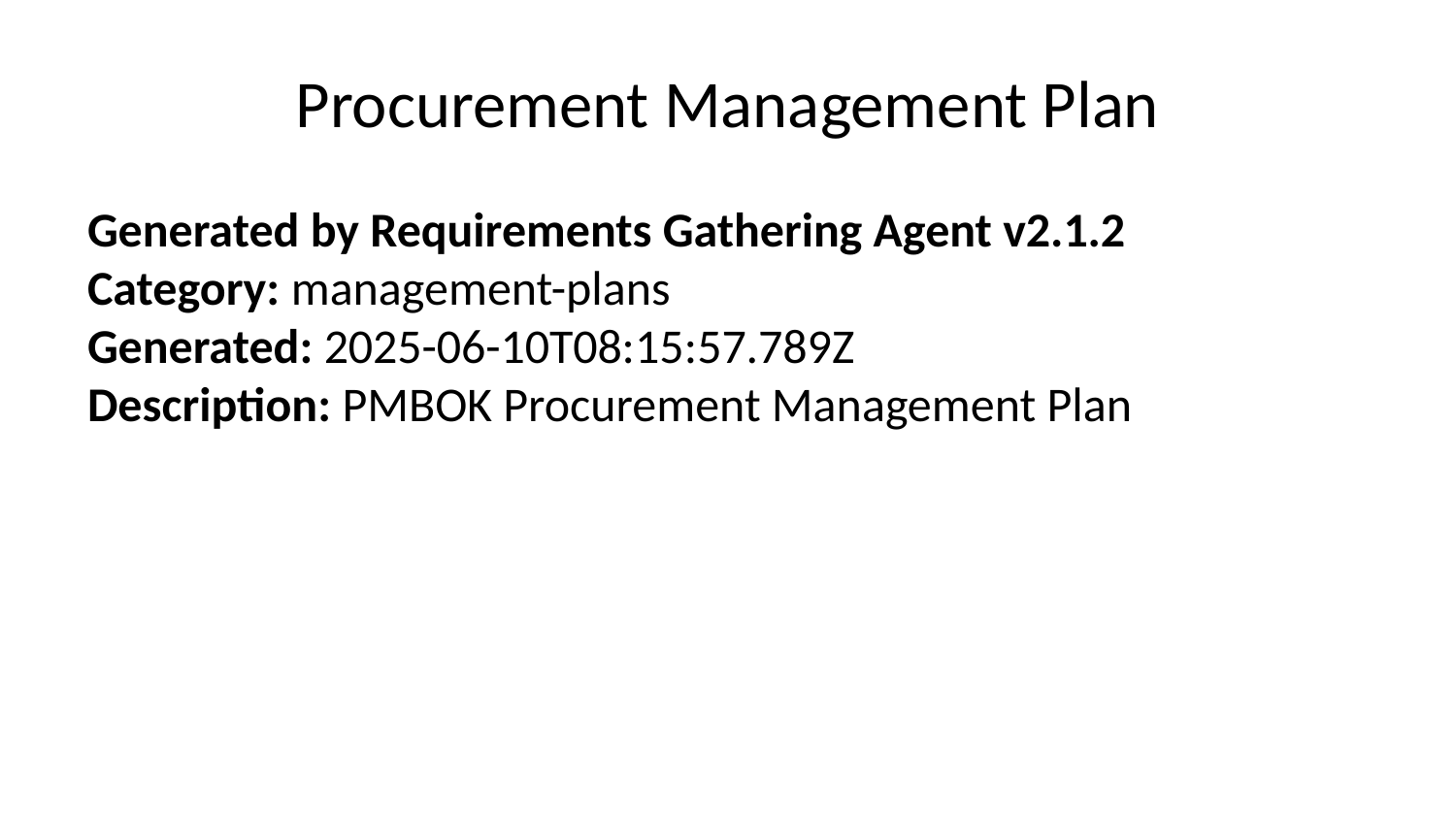

# Procurement Management Plan
Generated by Requirements Gathering Agent v2.1.2
Category: management-plans
Generated: 2025-06-10T08:15:57.789Z
Description: PMBOK Procurement Management Plan